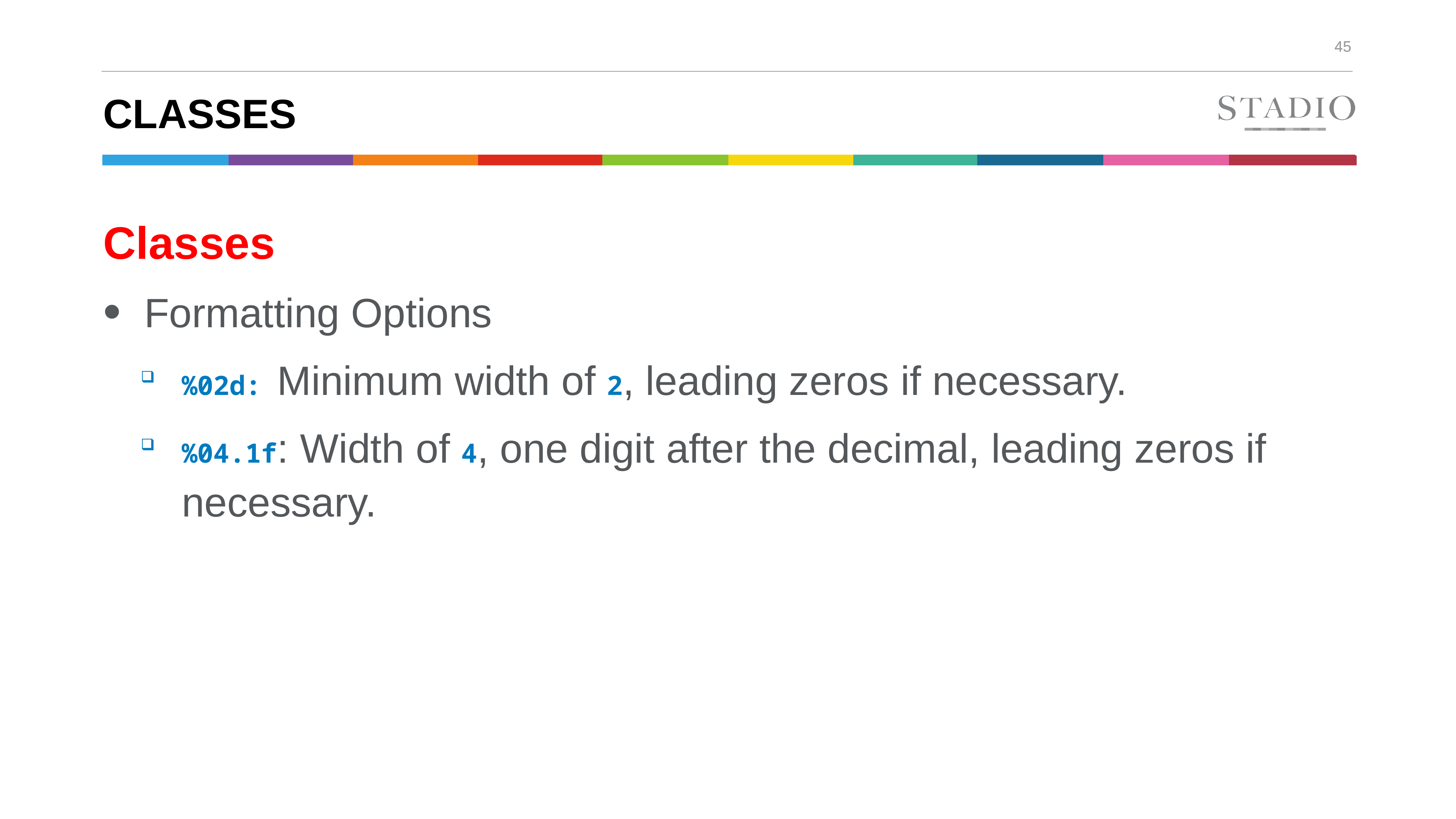

# Classes

Classes
Formatting Options
%02d: Minimum width of 2, leading zeros if necessary.
%04.1f: Width of 4, one digit after the decimal, leading zeros if necessary.